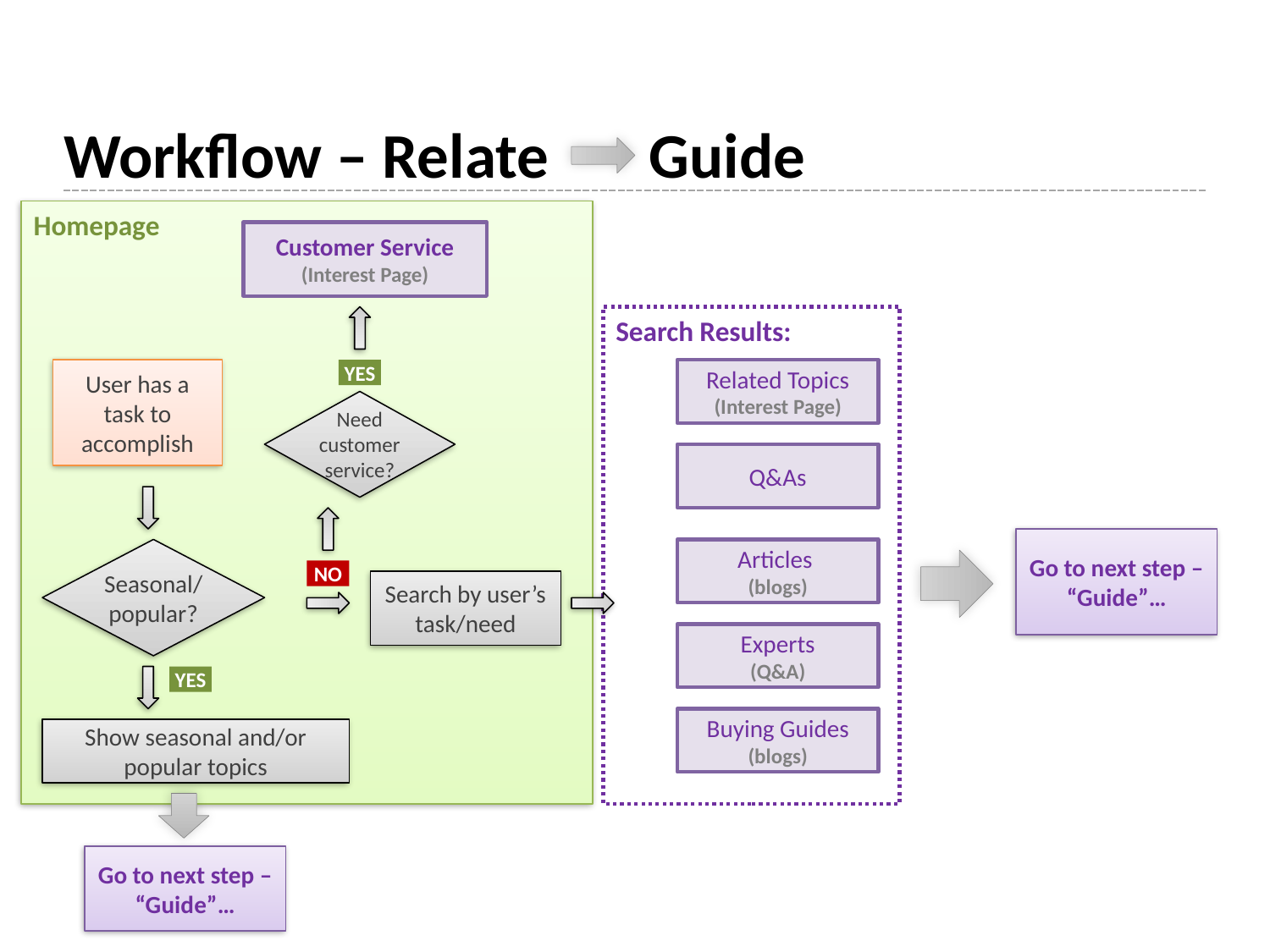

# Workflow – Relate       Guide

Homepage
Customer Service
(Interest Page)

Search Results:
User has a task to accomplish
YES
Related Topics
(Interest Page)
Need customer service?
Q&As

Go to next step – “Guide”…
Seasonal/popular?
Articles
(blogs)

NO
Search by user’s task/need

Experts
(Q&A)

YES
Buying Guides
(blogs)
Show seasonal and/or popular topics

Go to next step – “Guide”…